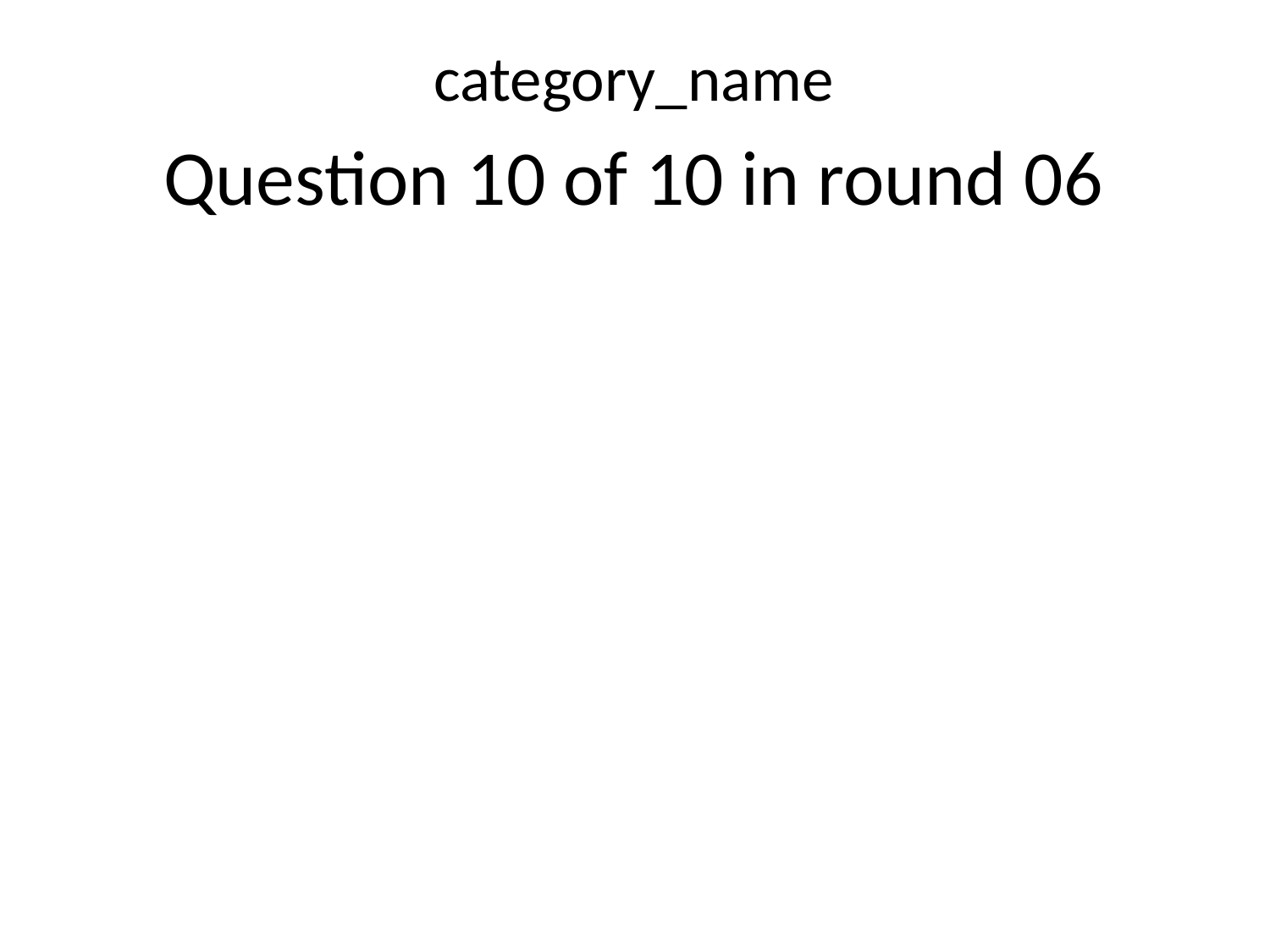

category_name
Question 10 of 10 in round 06